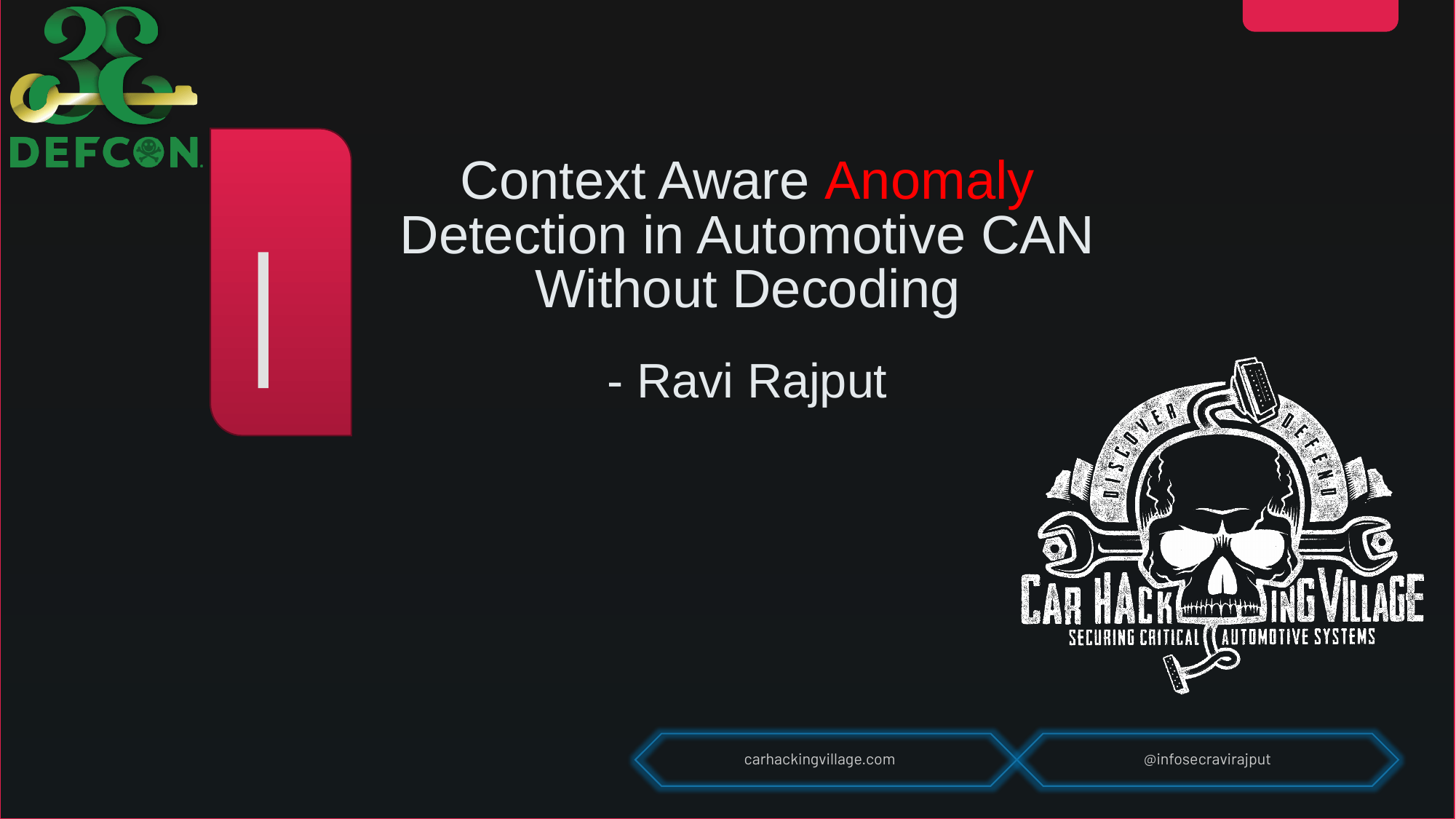

# Context Aware Anomaly Detection in Automotive CAN Without Decoding
- Ravi Rajput